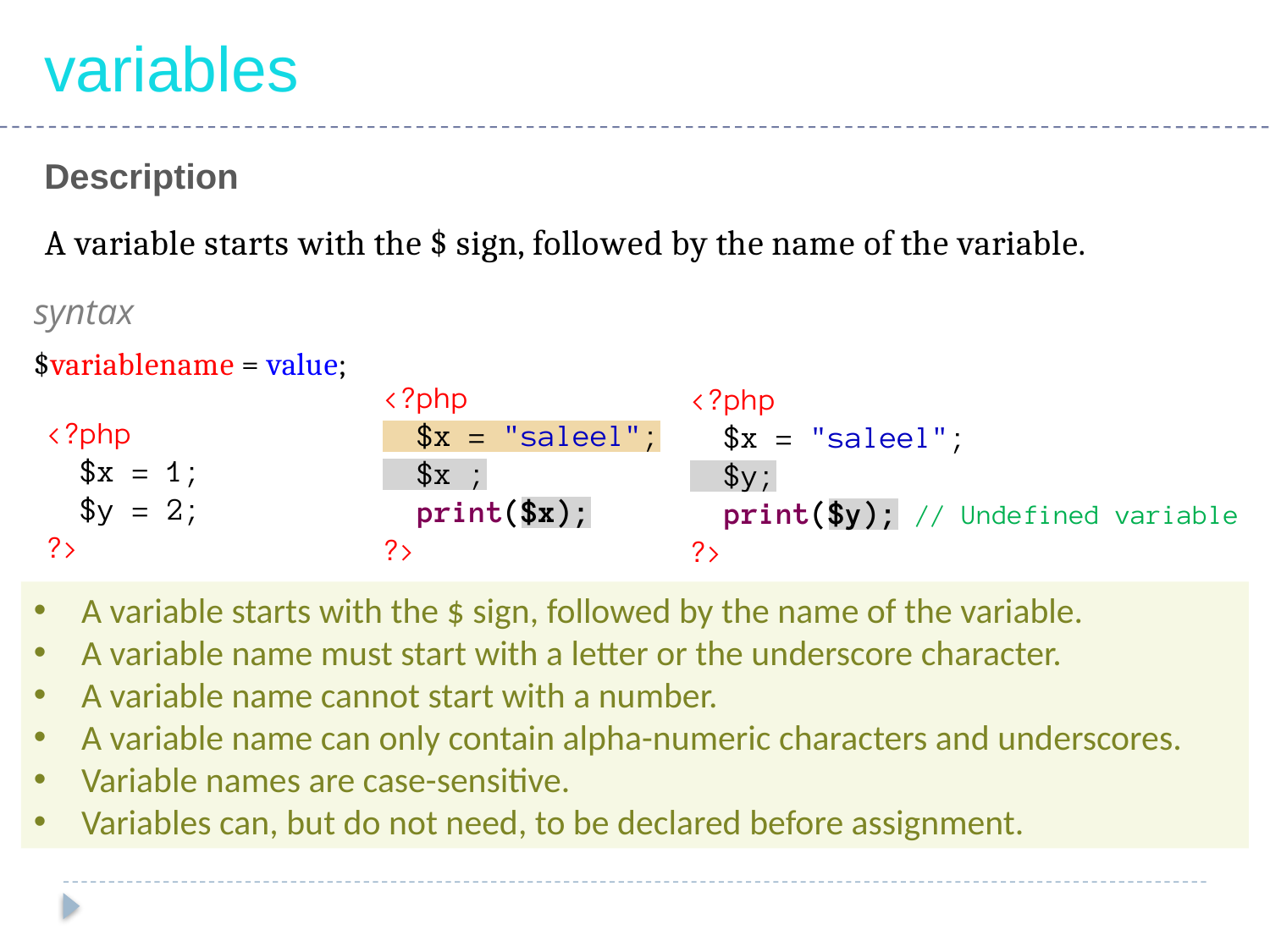

variables
Description
A variable starts with the $ sign, followed by the name of the variable.
syntax
$variablename = value;
<?php
  $x = "saleel";
  $x ;
  print($x);
?>
<?php
  $x = "saleel";
  $y;
  print($y); // Undefined variable
?>
<?php
  $x = 1;
  $y = 2;
?>
A variable starts with the $ sign, followed by the name of the variable.
A variable name must start with a letter or the underscore character.
A variable name cannot start with a number.
A variable name can only contain alpha-numeric characters and underscores.
Variable names are case-sensitive.
Variables can, but do not need, to be declared before assignment.